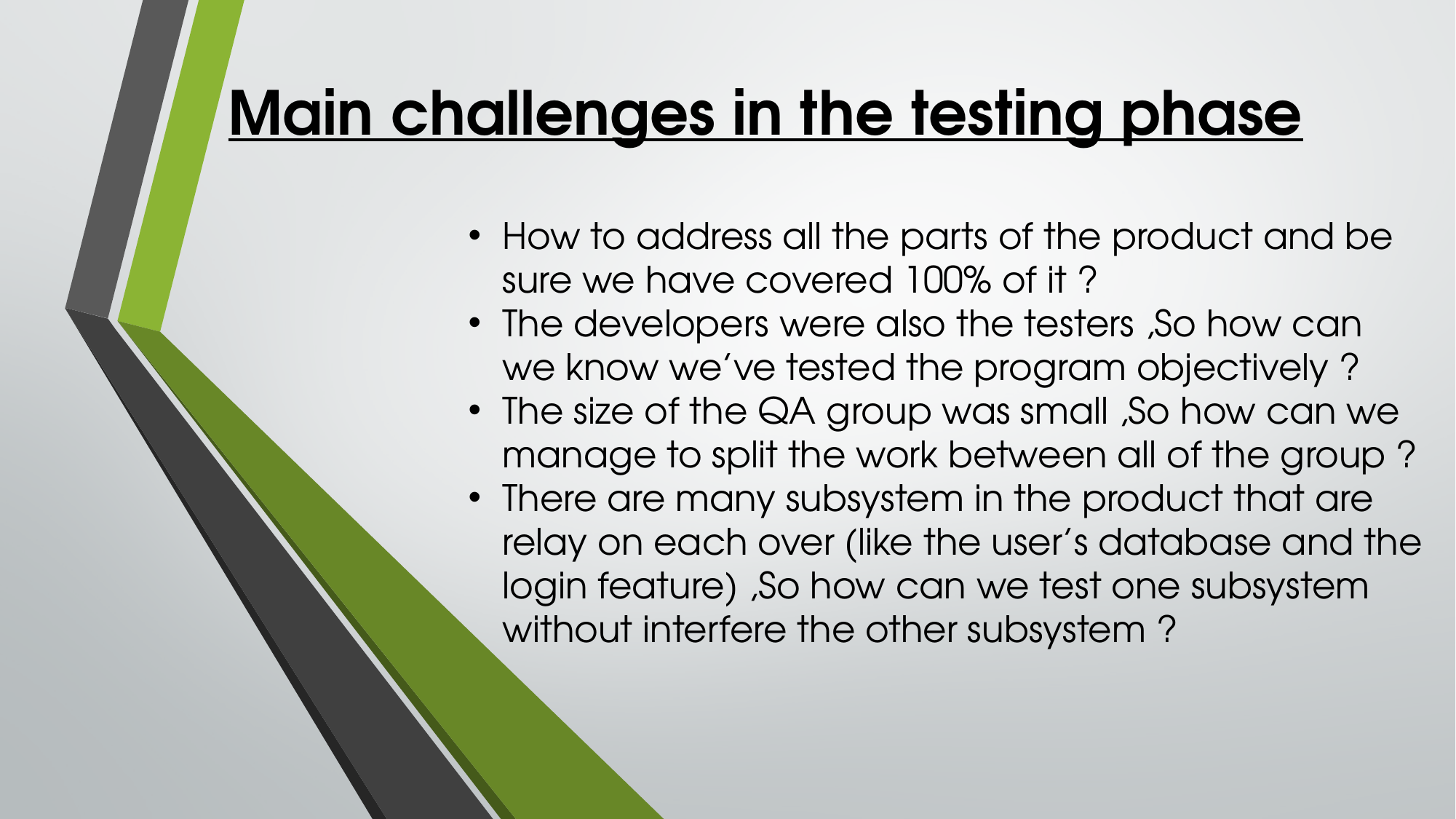

Main challenges in the testing phase
How to address all the parts of the product and be sure we have covered 100% of it ?
The developers were also the testers ,So how can we know we’ve tested the program objectively ?
The size of the QA group was small ,So how can we manage to split the work between all of the group ?
There are many subsystem in the product that are relay on each over (like the user’s database and the login feature) ,So how can we test one subsystem without interfere the other subsystem ?